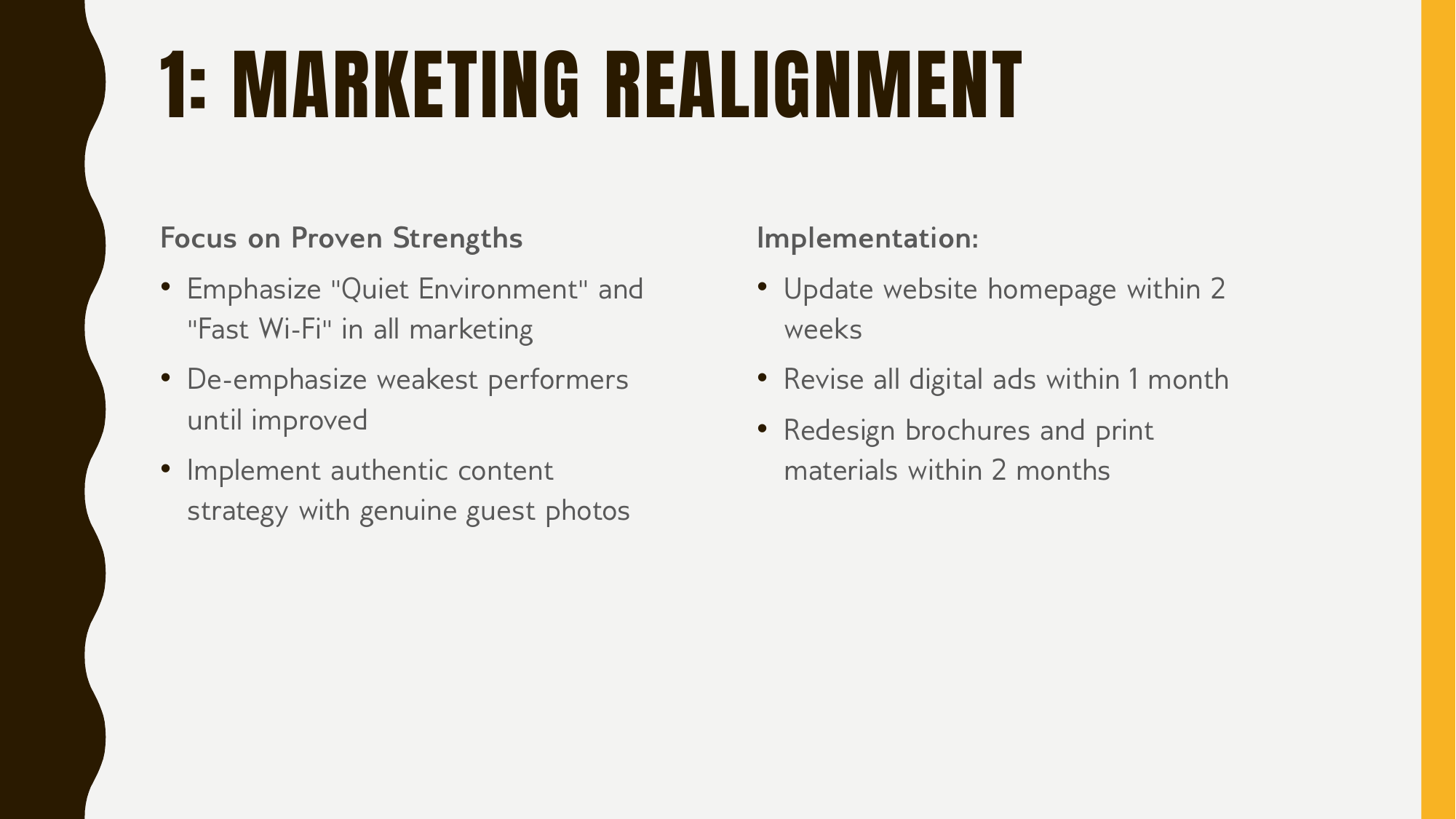

# 1: Marketing Realignment
Focus on Proven Strengths
Emphasize "Quiet Environment" and "Fast Wi-Fi" in all marketing
De-emphasize weakest performers until improved
Implement authentic content strategy with genuine guest photos

Implementation:
Update website homepage within 2 weeks
Revise all digital ads within 1 month
Redesign brochures and print materials within 2 months